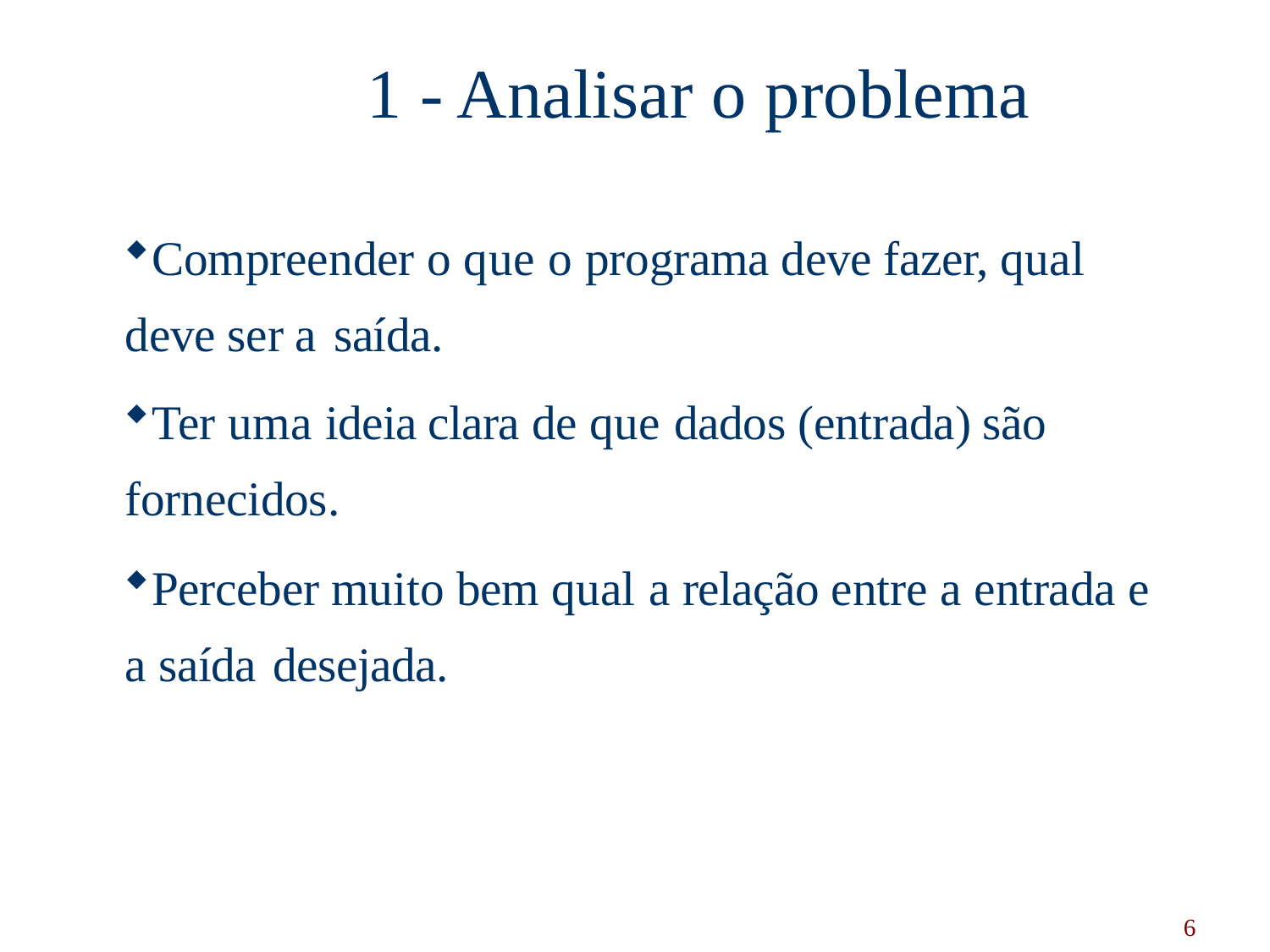

# 1 - Analisar o problema
Compreender o que o programa deve fazer, qual  deve ser a saída.
Ter uma ideia clara de que dados (entrada) são  fornecidos.
Perceber muito bem qual a relação entre a entrada e  a saída desejada.
6